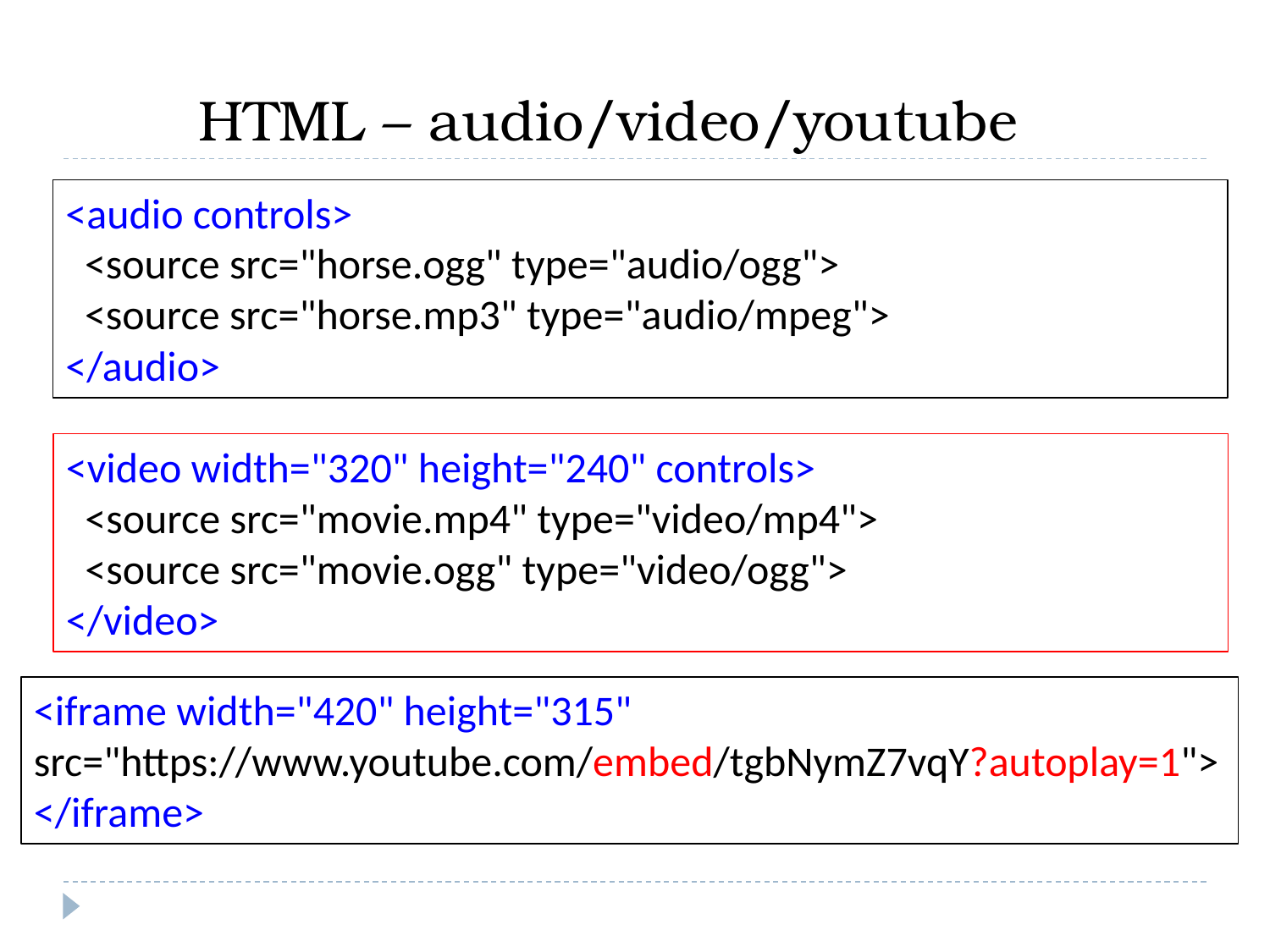

# HTML – audio/video/youtube
<audio controls>
  <source src="horse.ogg" type="audio/ogg">
  <source src="horse.mp3" type="audio/mpeg">
</audio>
<video width="320" height="240" controls>
  <source src="movie.mp4" type="video/mp4">
  <source src="movie.ogg" type="video/ogg">
</video>
<iframe width="420" height="315"
src="https://www.youtube.com/embed/tgbNymZ7vqY?autoplay=1">
</iframe>